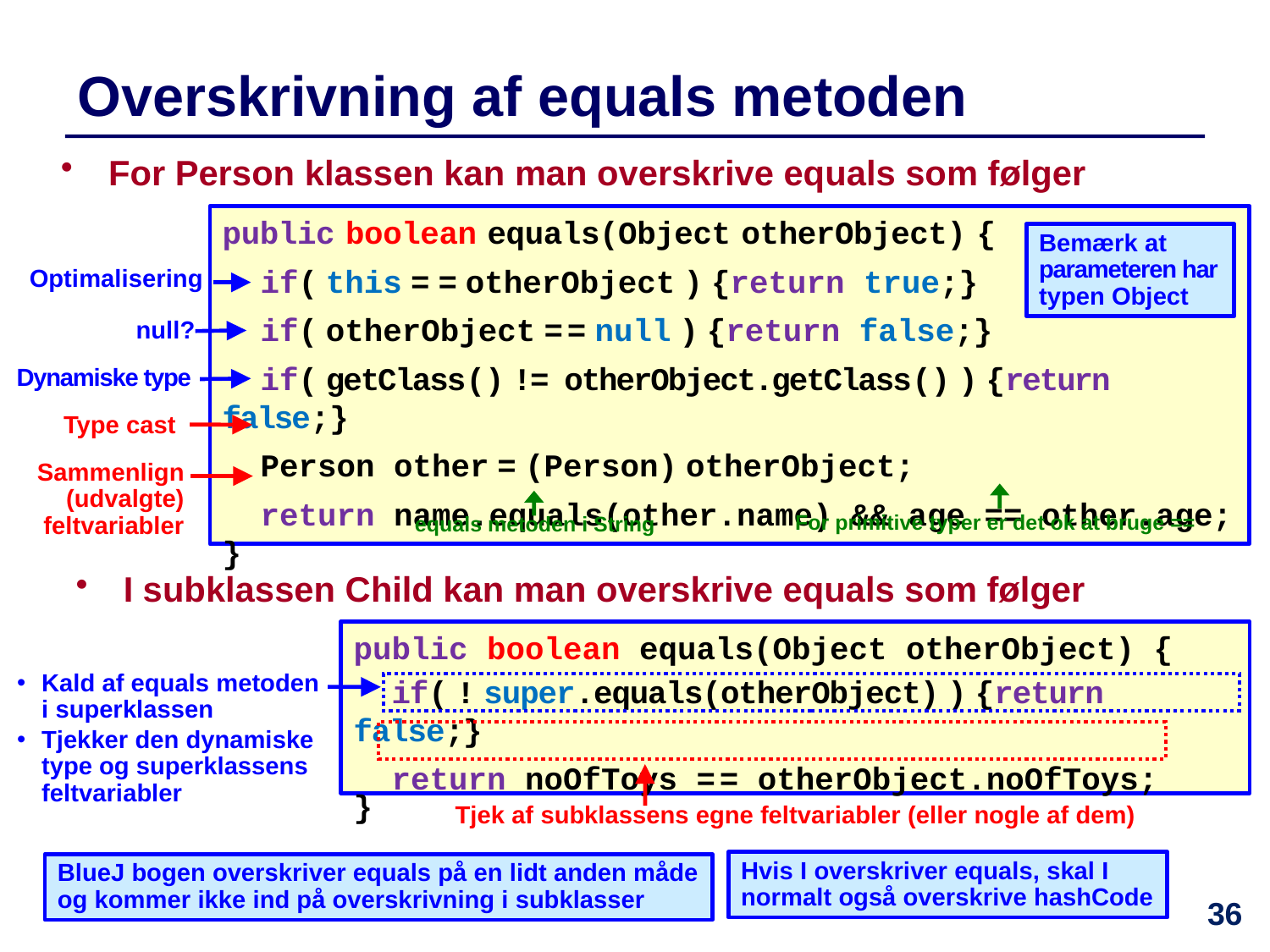

Overskrivning af equals metoden
For Person klassen kan man overskrive equals som følger

public boolean equals(Object otherObject) {
  if( this = = otherObject ) {return true;}
  if( otherObject = = null ) {return false;}
  if( getClass() !=  otherObject.getClass() ) {return false;}
  Person other = (Person) otherObject;
  return name.equals(other.name) && age == other.age;
}
Bemærk at parameteren har typen Object
Optimalisering

null?

Dynamiske type

Type cast

Sammenlign (udvalgte) feltvariabler

For primitive typer er det ok at bruge ==
equals metoden i String
I subklassen Child kan man overskrive equals som følger
public boolean equals(Object otherObject) {
  if( ! super.equals(otherObject) ) {return false;}
  return noOfToys = = otherObject.noOfToys;
}
Kald af equals metoden i superklassen
Tjekker den dynamiske type og superklassens feltvariabler

Tjek af subklassens egne feltvariabler (eller nogle af dem)
Hvis I overskriver equals, skal I normalt også overskrive hashCode
BlueJ bogen overskriver equals på en lidt anden måde og kommer ikke ind på overskrivning i subklasser
36